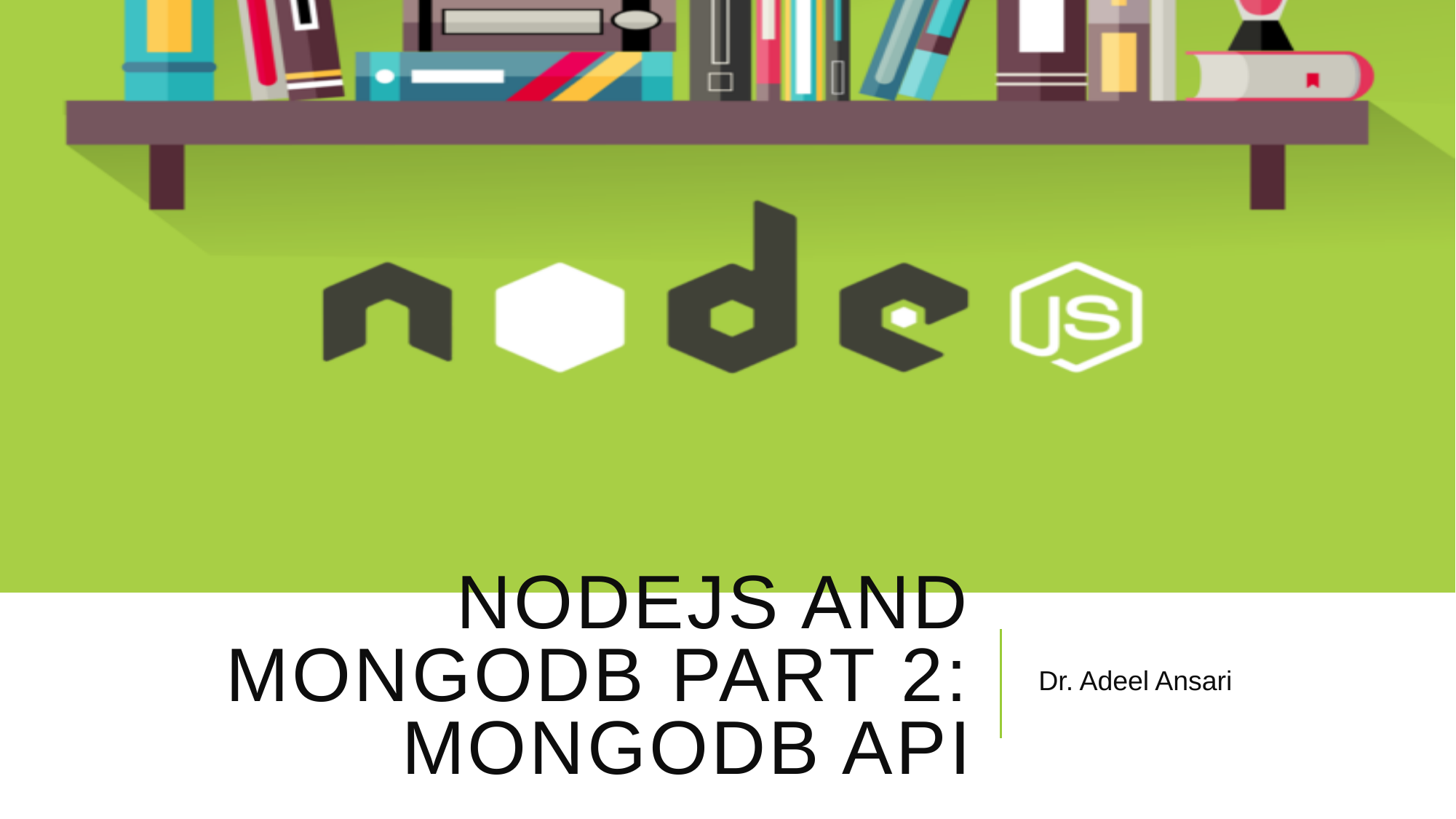

# Nodejs and mongodb part 2: Mongodb api
Dr. Adeel Ansari